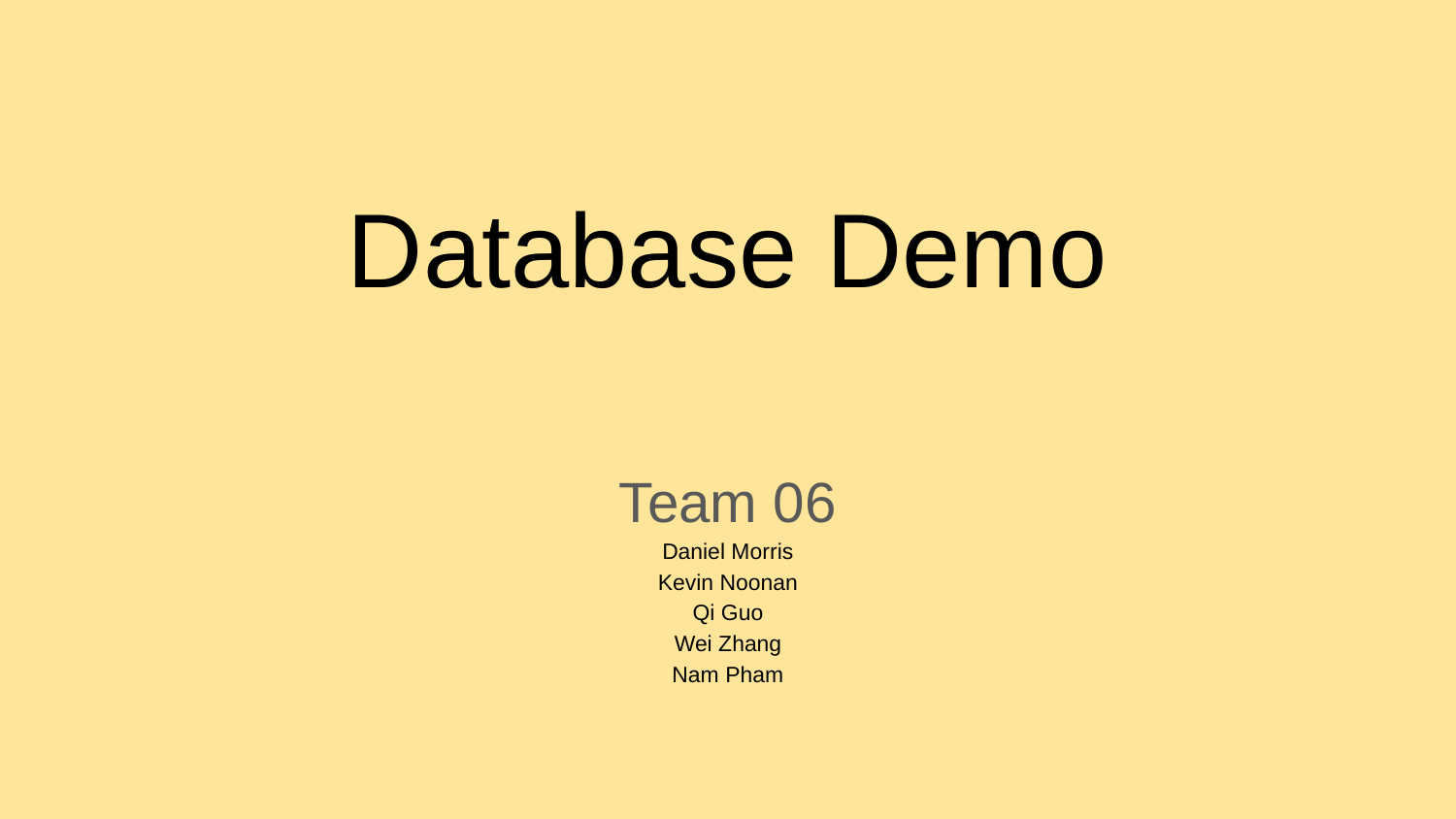

# Database Demo
Team 06
Daniel Morris
Kevin Noonan
Qi Guo
Wei Zhang
Nam Pham